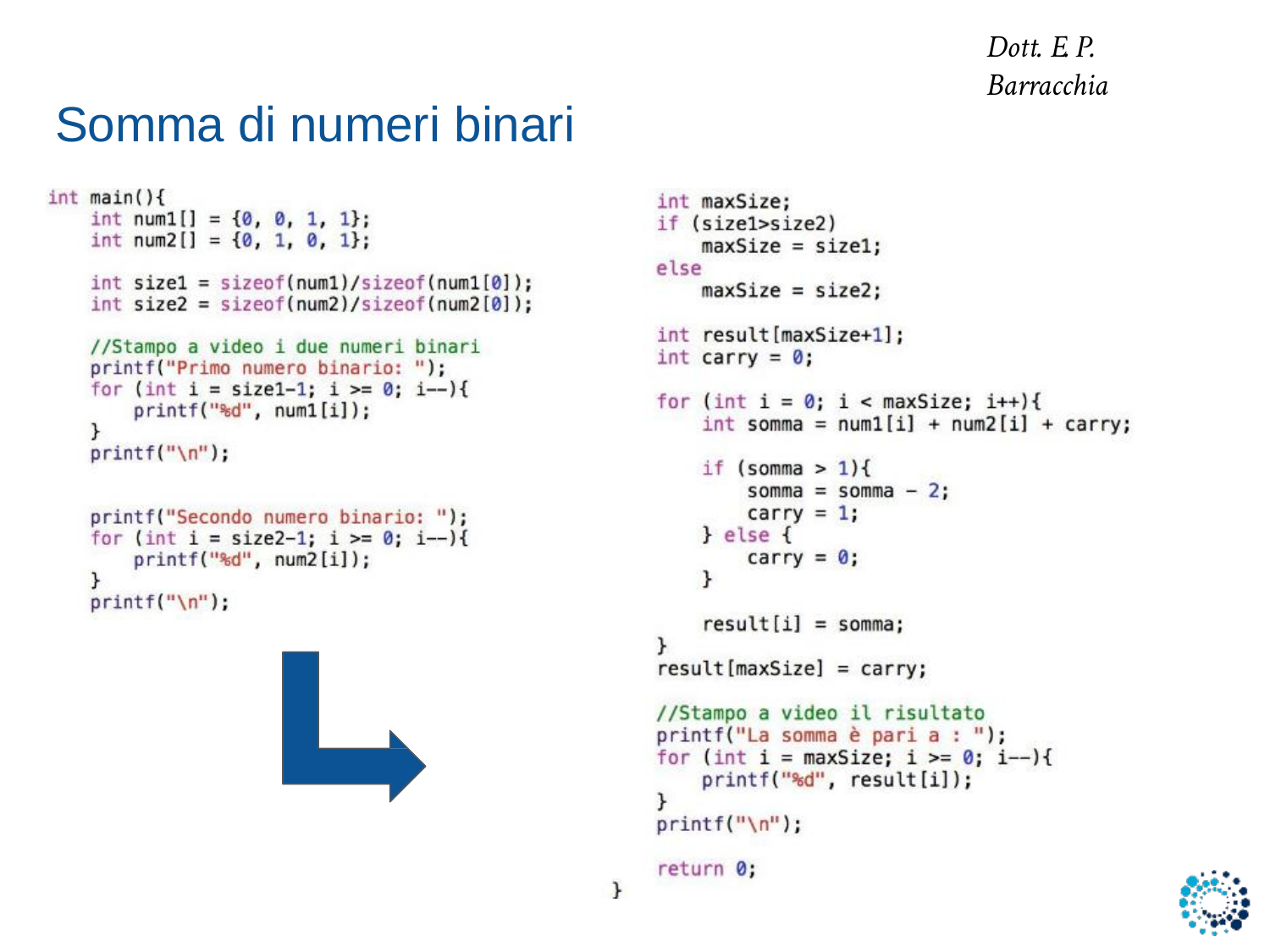

Dott. E. P. Barracchia
# Somma di numeri binari